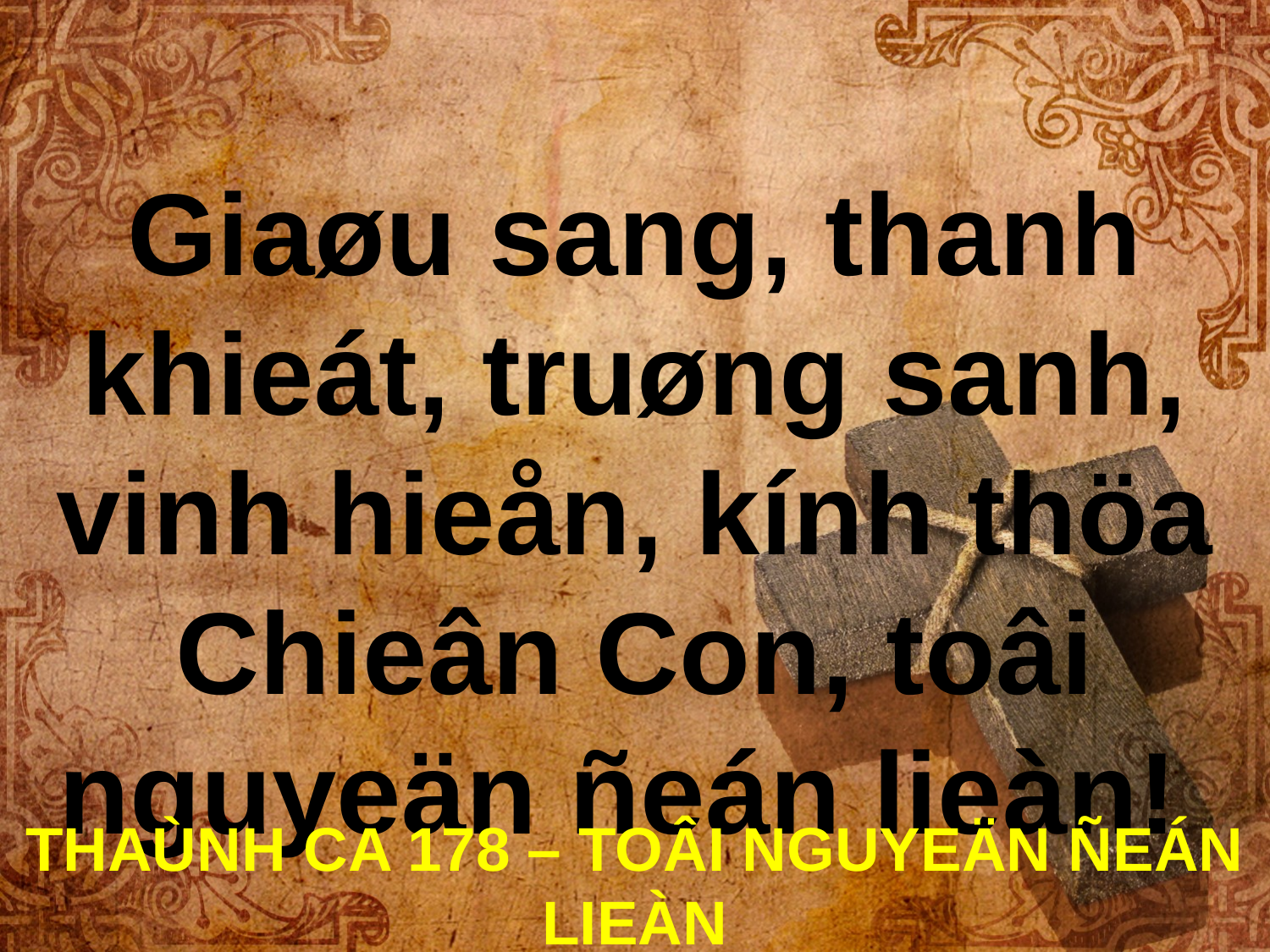

Giaøu sang, thanh khieát, truøng sanh, vinh hieån, kính thöa Chieân Con, toâi nguyeän ñeán lieàn!
THAÙNH CA 178 – TOÂI NGUYEÄN ÑEÁN LIEÀN